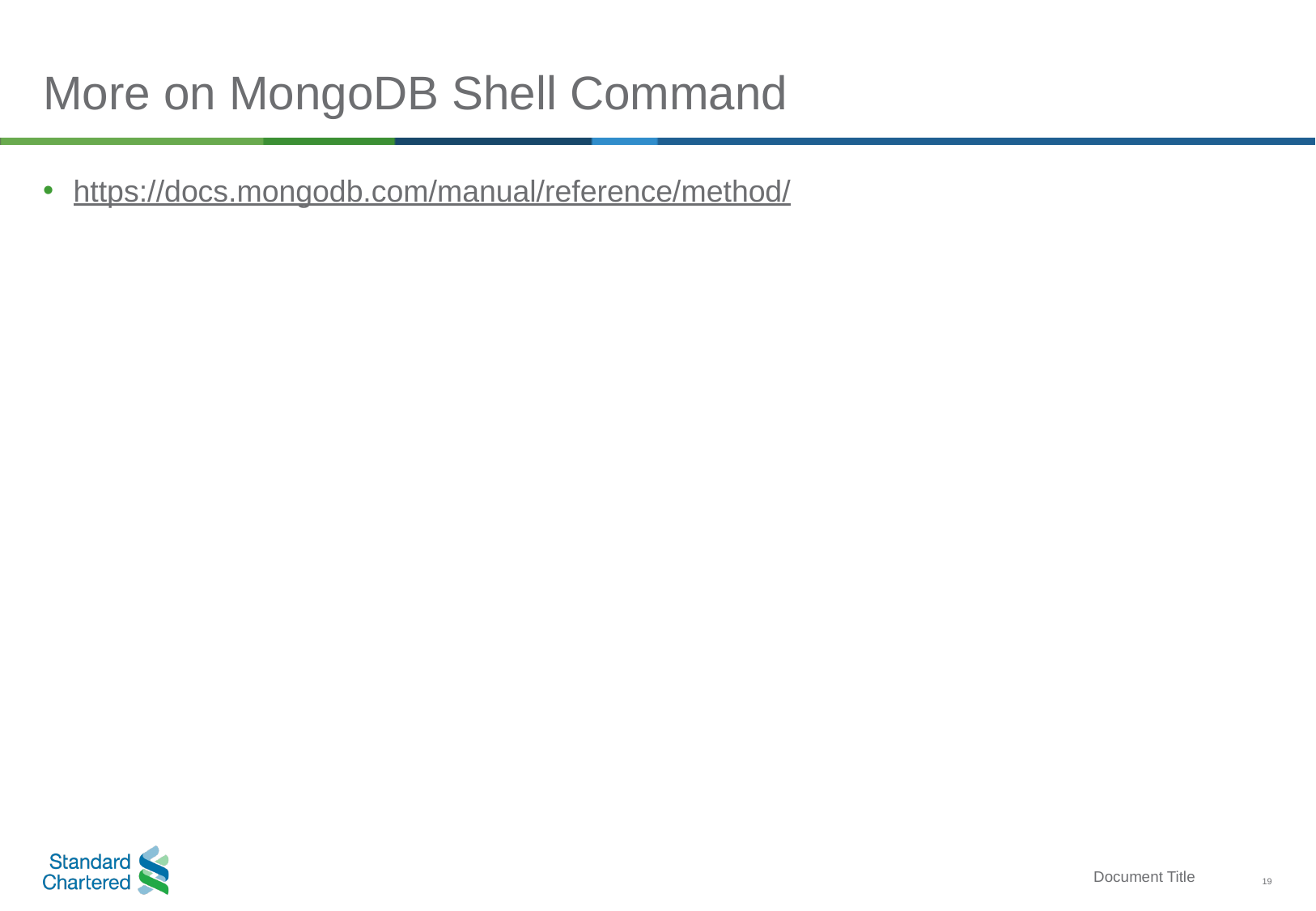

# More on MongoDB Shell Command
https://docs.mongodb.com/manual/reference/method/